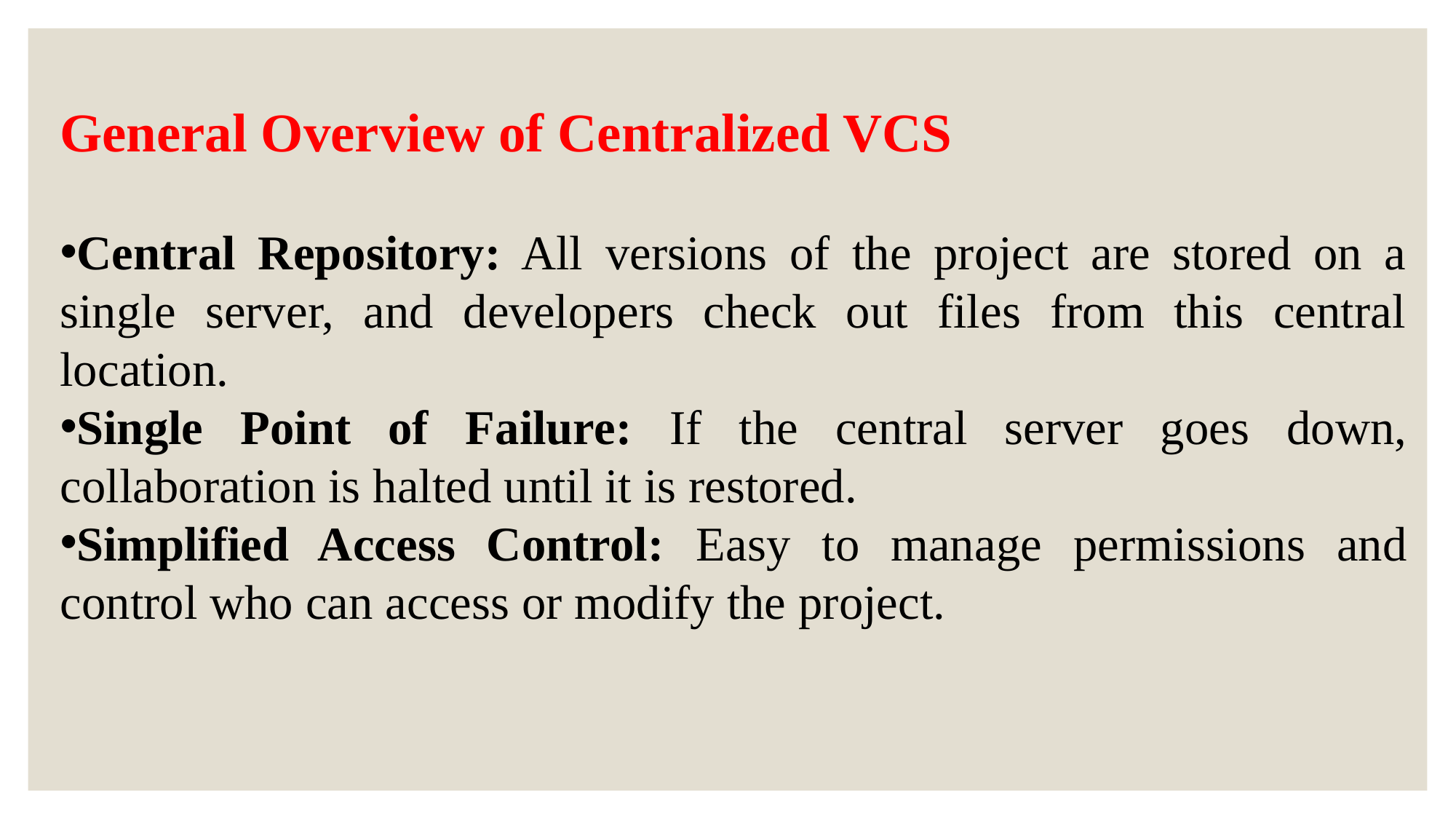

General Overview of Centralized VCS

Central Repository: All versions of the project are stored on a single server, and developers check out files from this central location.
Single Point of Failure: If the central server goes down, collaboration is halted until it is restored.
Simplified Access Control: Easy to manage permissions and control who can access or modify the project.